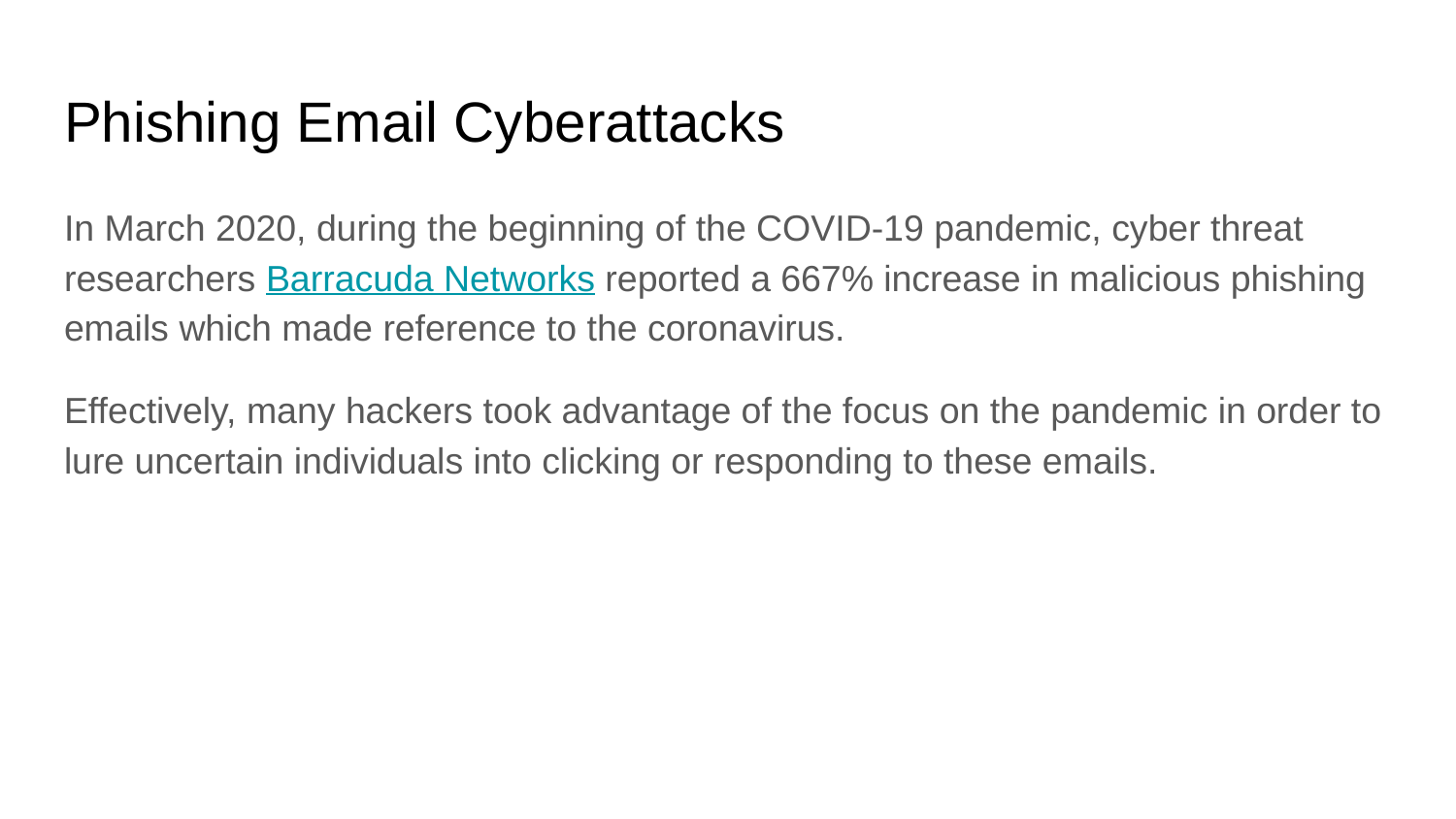

# Phishing Email Cyberattacks
In March 2020, during the beginning of the COVID-19 pandemic, cyber threat researchers Barracuda Networks reported a 667% increase in malicious phishing emails which made reference to the coronavirus.
Effectively, many hackers took advantage of the focus on the pandemic in order to lure uncertain individuals into clicking or responding to these emails.